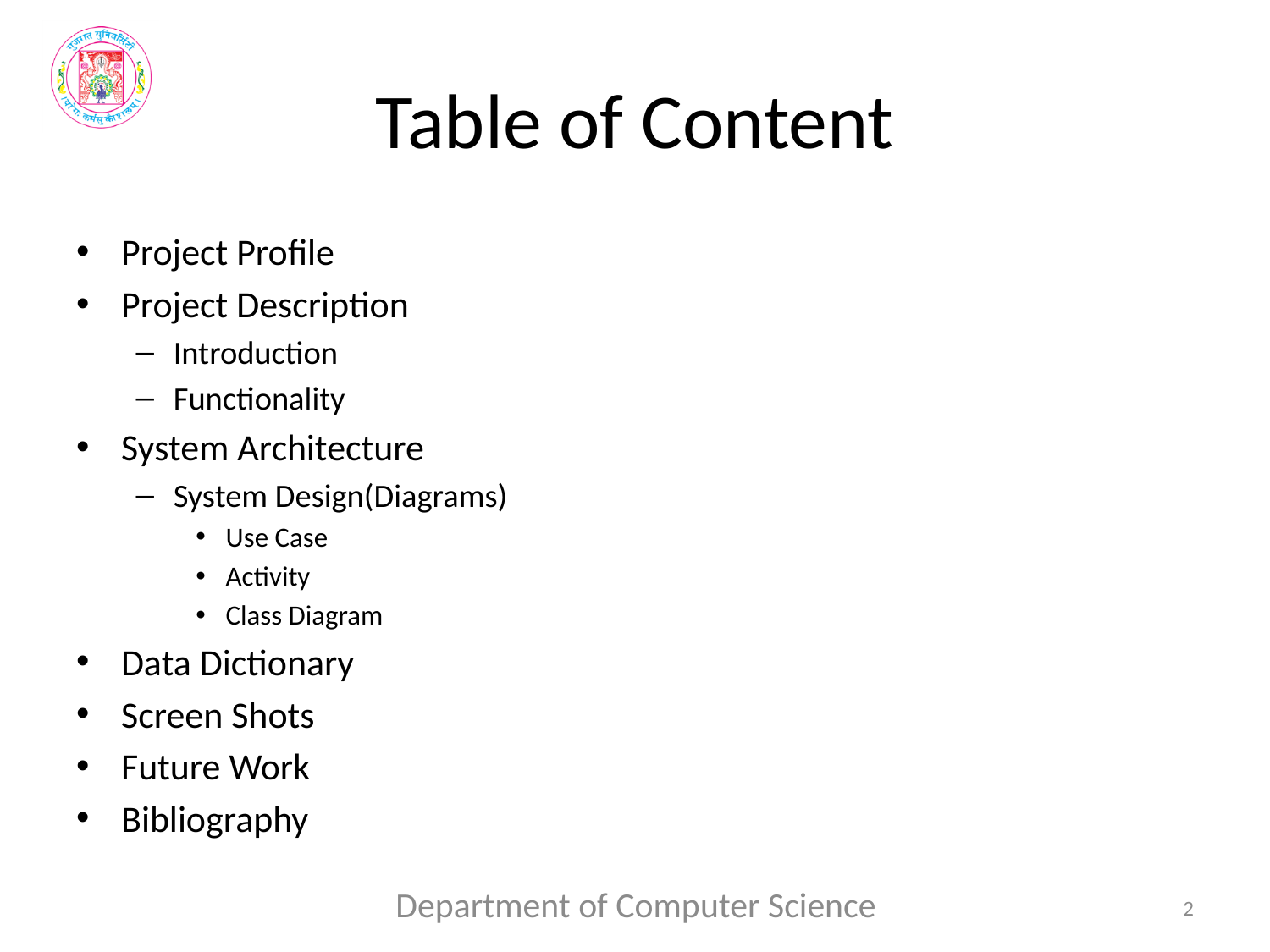

# Table of Content
Project Profile
Project Description
Introduction
Functionality
System Architecture
System Design(Diagrams)
Use Case
Activity
Class Diagram
Data Dictionary
Screen Shots
Future Work
Bibliography

Department of Computer Science
2